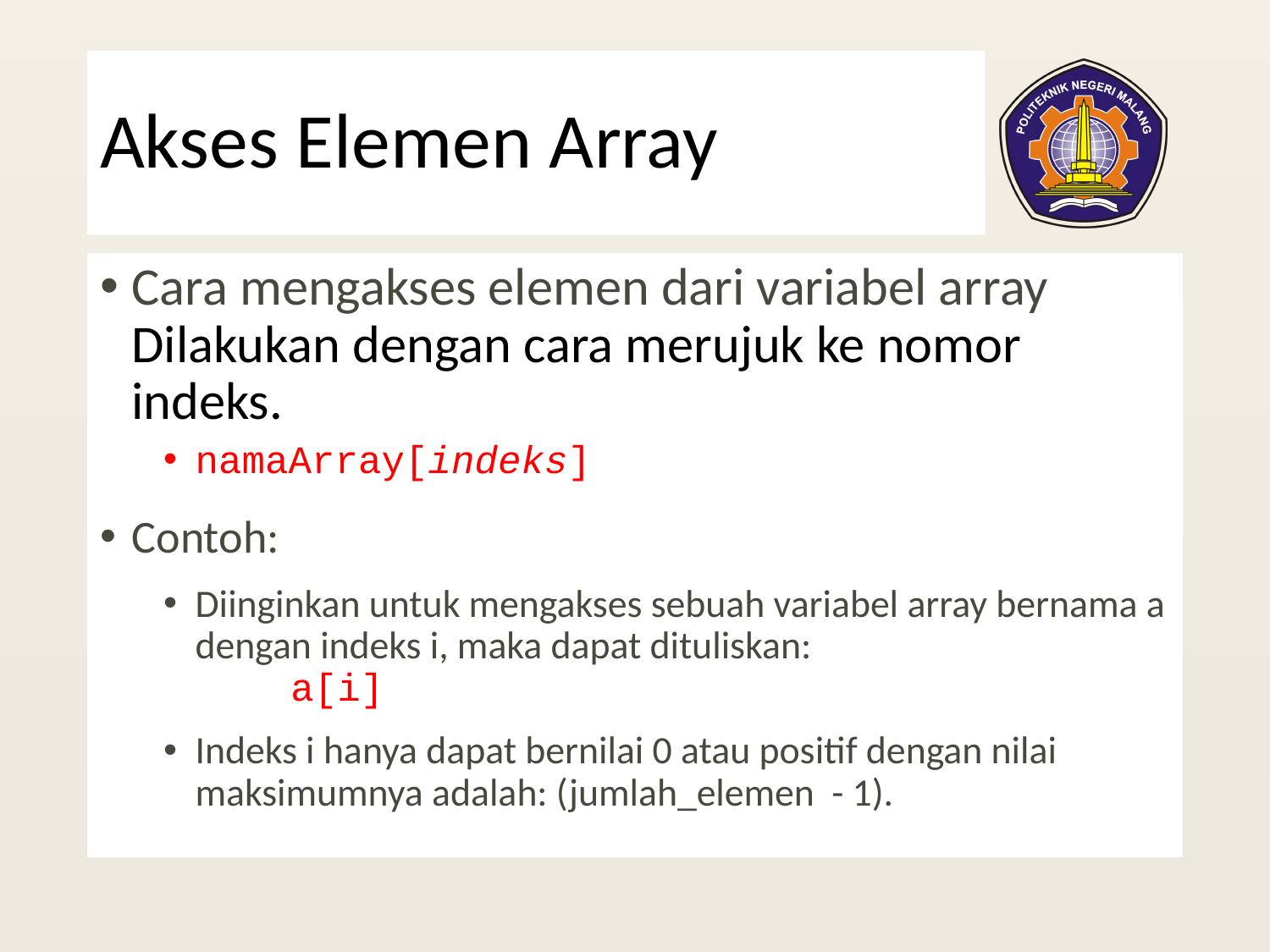

# Akses Elemen Array
Cara mengakses elemen dari variabel array Dilakukan dengan cara merujuk ke nomor indeks.
namaArray[indeks]
Contoh:
Diinginkan untuk mengakses sebuah variabel array bernama a dengan indeks i, maka dapat dituliskan:
           a[i]
Indeks i hanya dapat bernilai 0 atau positif dengan nilai maksimumnya adalah: (jumlah_elemen  - 1).